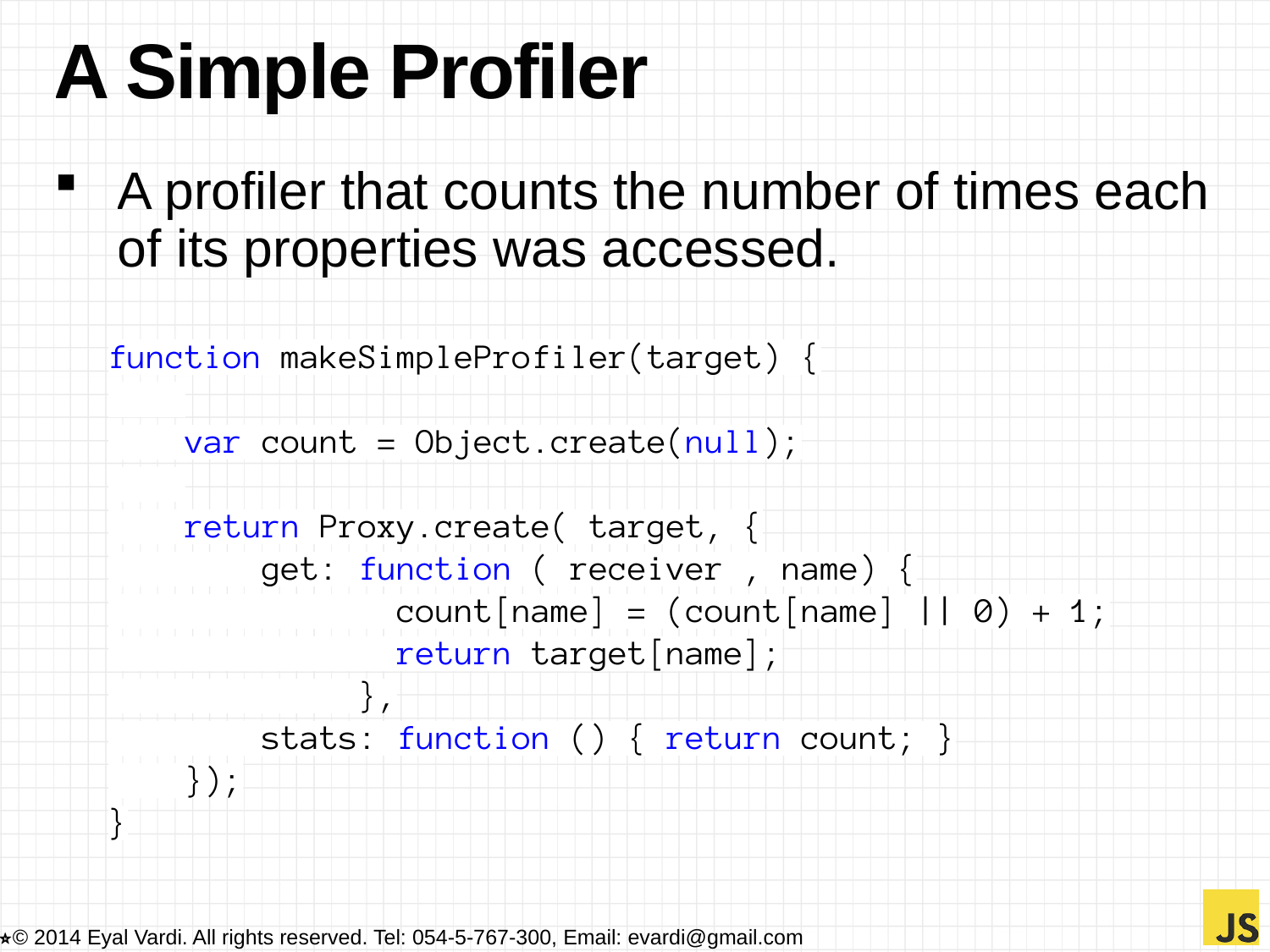

# A Simple Profiler
A profiler that counts the number of times each of its properties was accessed.
function makeSimpleProfiler(target) {

    var count = Object.create(null);

    return Proxy.create( target, {
        get: function ( receiver , name) {
               count[name] = (count[name] || 0) + 1;
               return target[name];
             },
        stats: function () { return count; }
    });
}